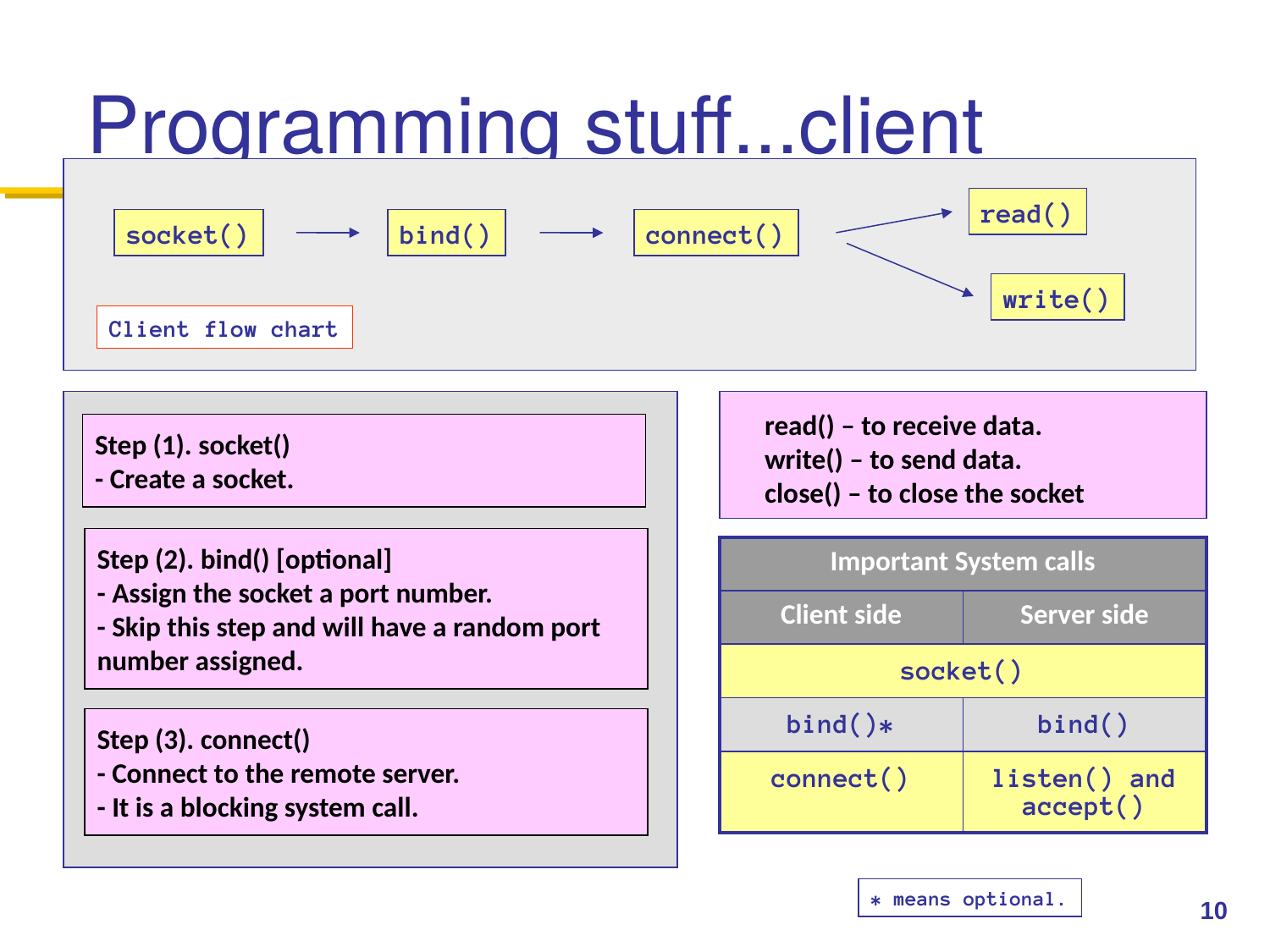

# Programming stuff...client

read()
socket()
bind()
connect()

write()
Client flow chart

read() – to receive data.
write() – to send data.
close() – to close the socket
Step (1). socket()
- Create a socket.
Step (2). bind() [optional]
- Assign the socket a port number.
- Skip this step and will have a random port number assigned.
| Important System calls |  |
| --- | --- |
| Client side | Server side |
| socket() |  |
| bind()\* | bind() |
| connect() | listen() and accept() |
Step (3). connect()
- Connect to the remote server.
- It is a blocking system call.
* means optional.
10